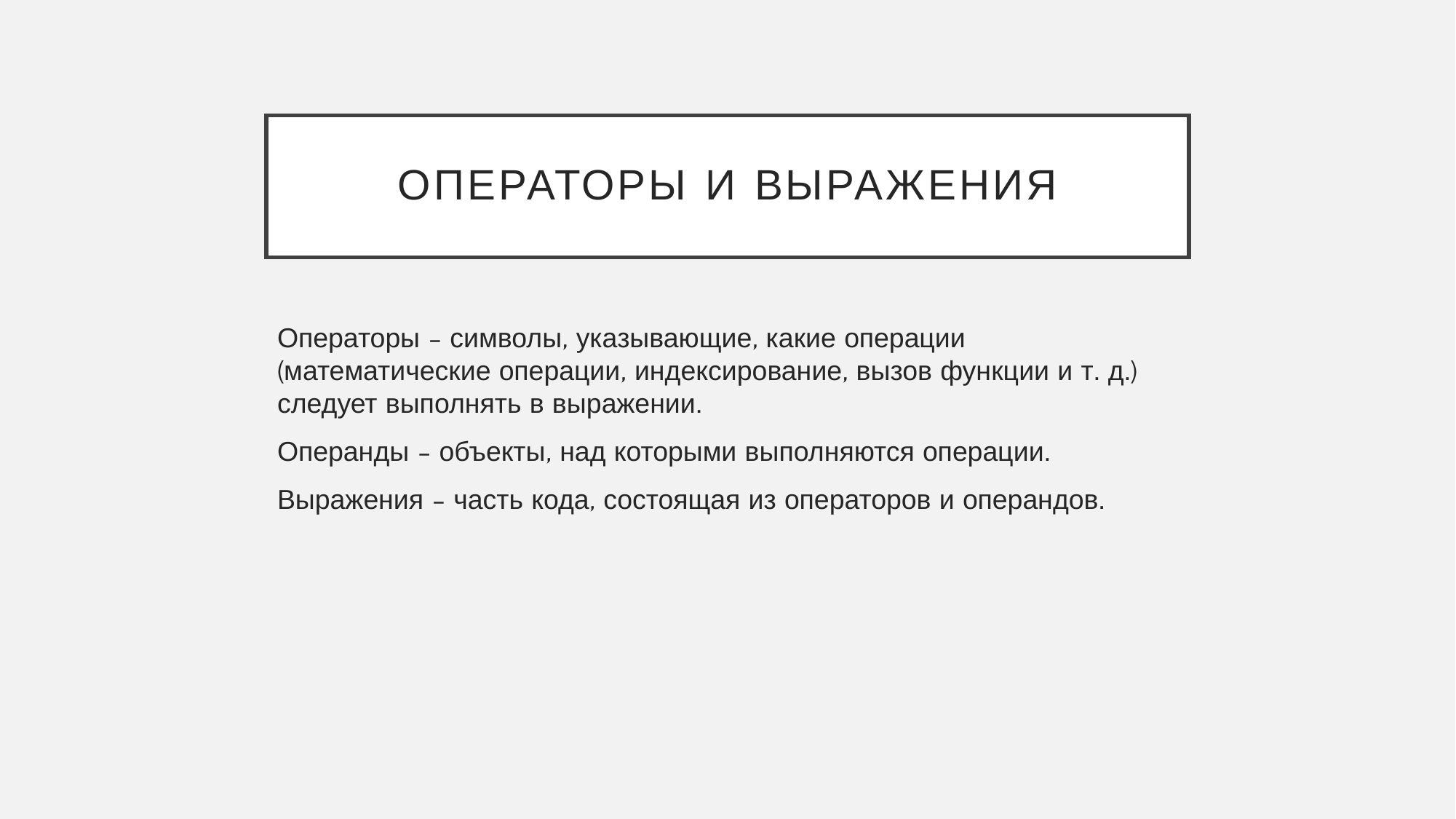

# Операторы и выражения
Операторы – символы, указывающие, какие операции (математические операции, индексирование, вызов функции и т. д.) следует выполнять в выражении.
Операнды – объекты, над которыми выполняются операции.
Выражения – часть кода, состоящая из операторов и операндов.